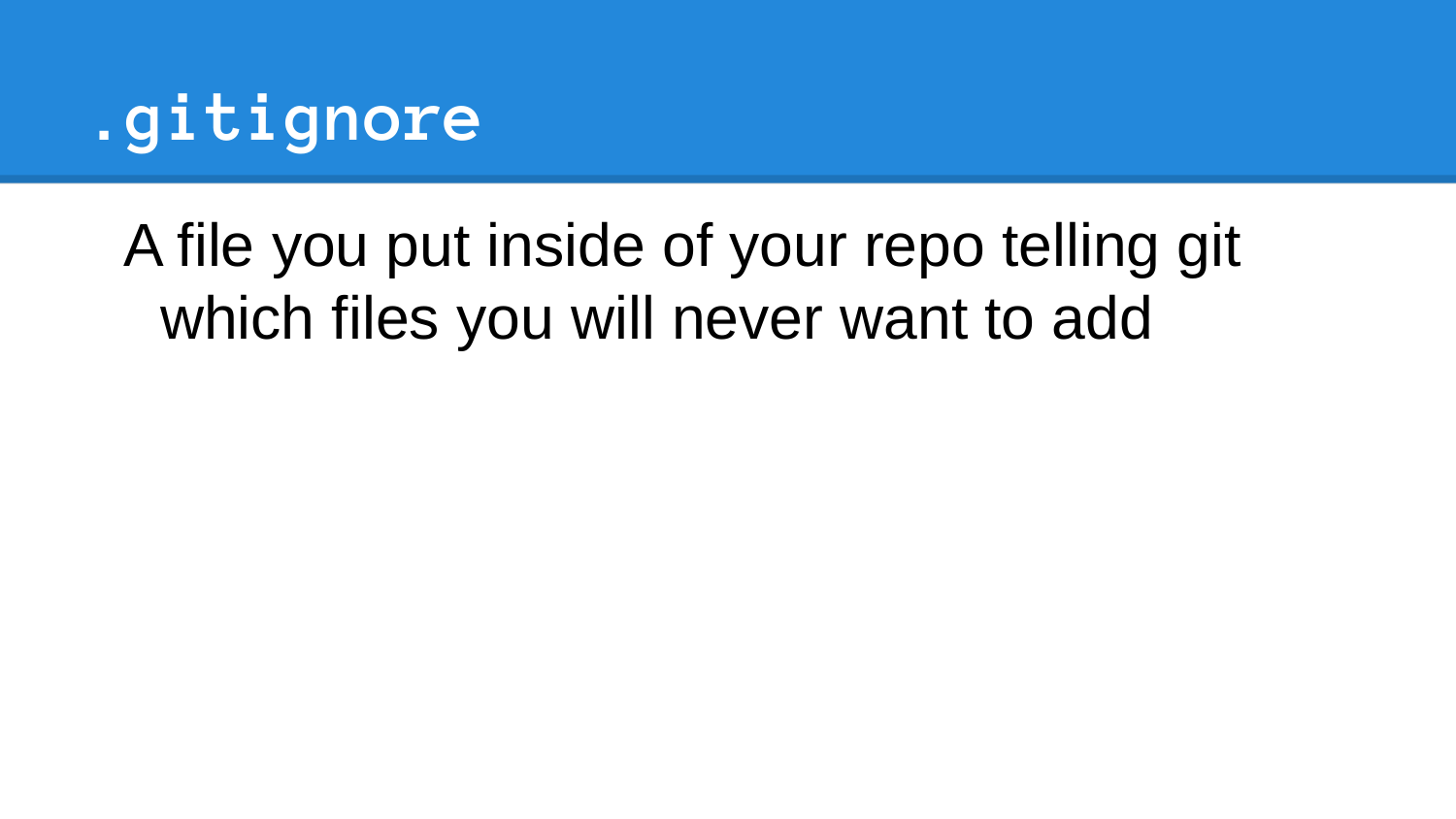

# .gitignore
A file you put inside of your repo telling git which files you will never want to add